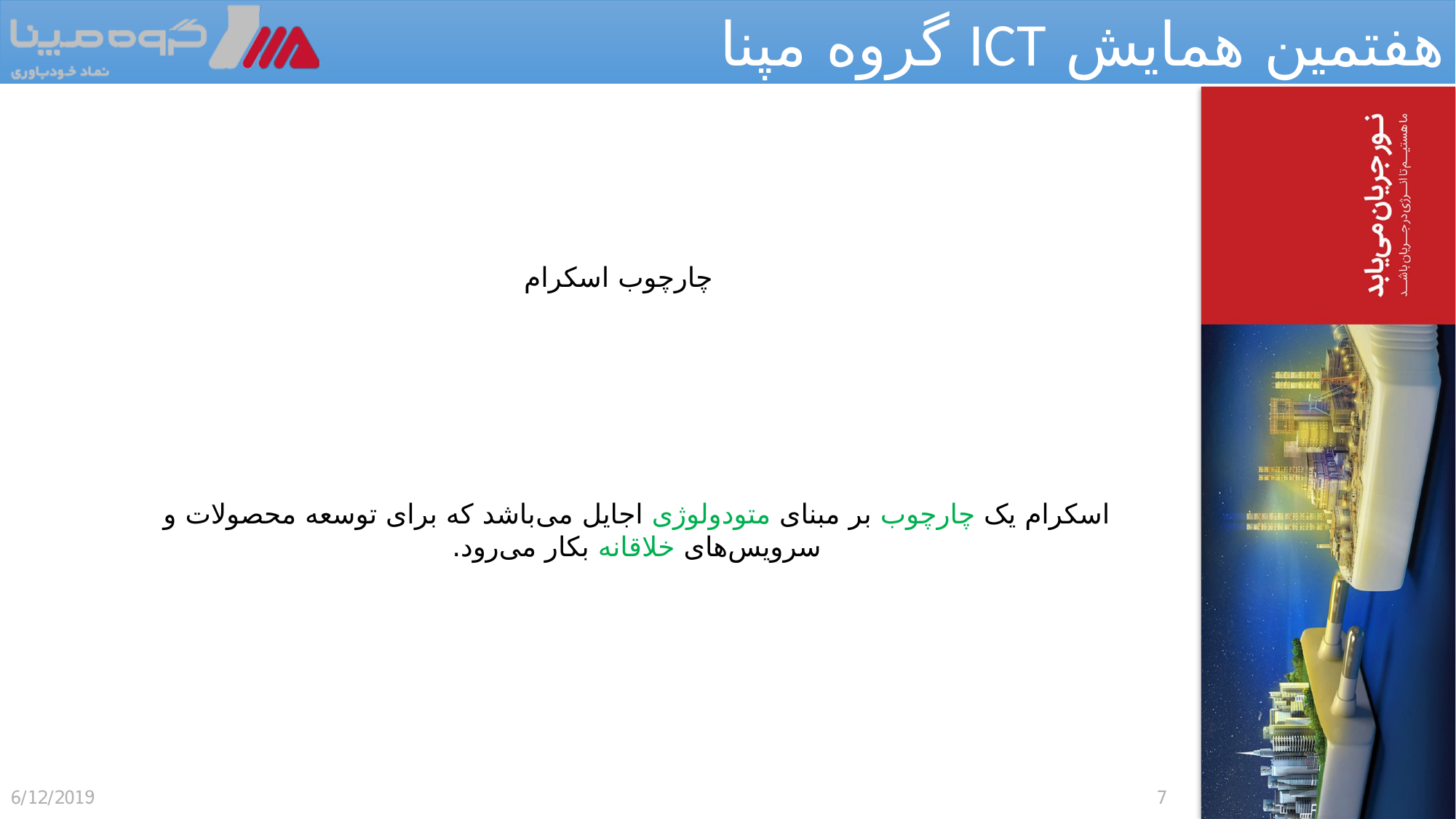

چارچوب اسکرام
اسکرام یک چارچوب بر مبنای متودولوژی اجایل می‌باشد که برای توسعه محصولات و سرویس‌های خلاقانه بکار می‌رود.
6/12/2019
7